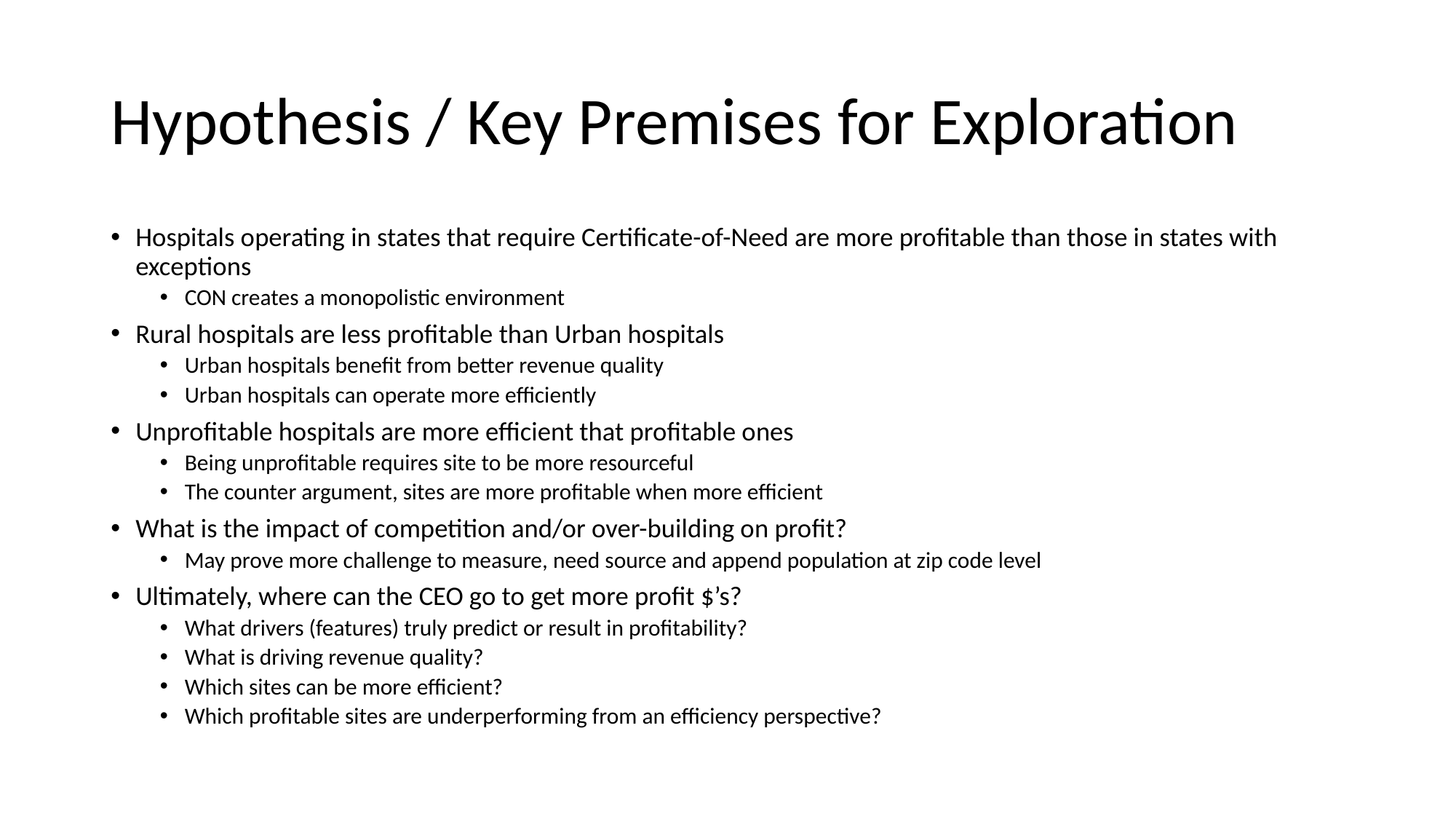

# Hypothesis / Key Premises for Exploration
Hospitals operating in states that require Certificate-of-Need are more profitable than those in states with exceptions
CON creates a monopolistic environment
Rural hospitals are less profitable than Urban hospitals
Urban hospitals benefit from better revenue quality
Urban hospitals can operate more efficiently
Unprofitable hospitals are more efficient that profitable ones
Being unprofitable requires site to be more resourceful
The counter argument, sites are more profitable when more efficient
What is the impact of competition and/or over-building on profit?
May prove more challenge to measure, need source and append population at zip code level
Ultimately, where can the CEO go to get more profit $’s?
What drivers (features) truly predict or result in profitability?
What is driving revenue quality?
Which sites can be more efficient?
Which profitable sites are underperforming from an efficiency perspective?